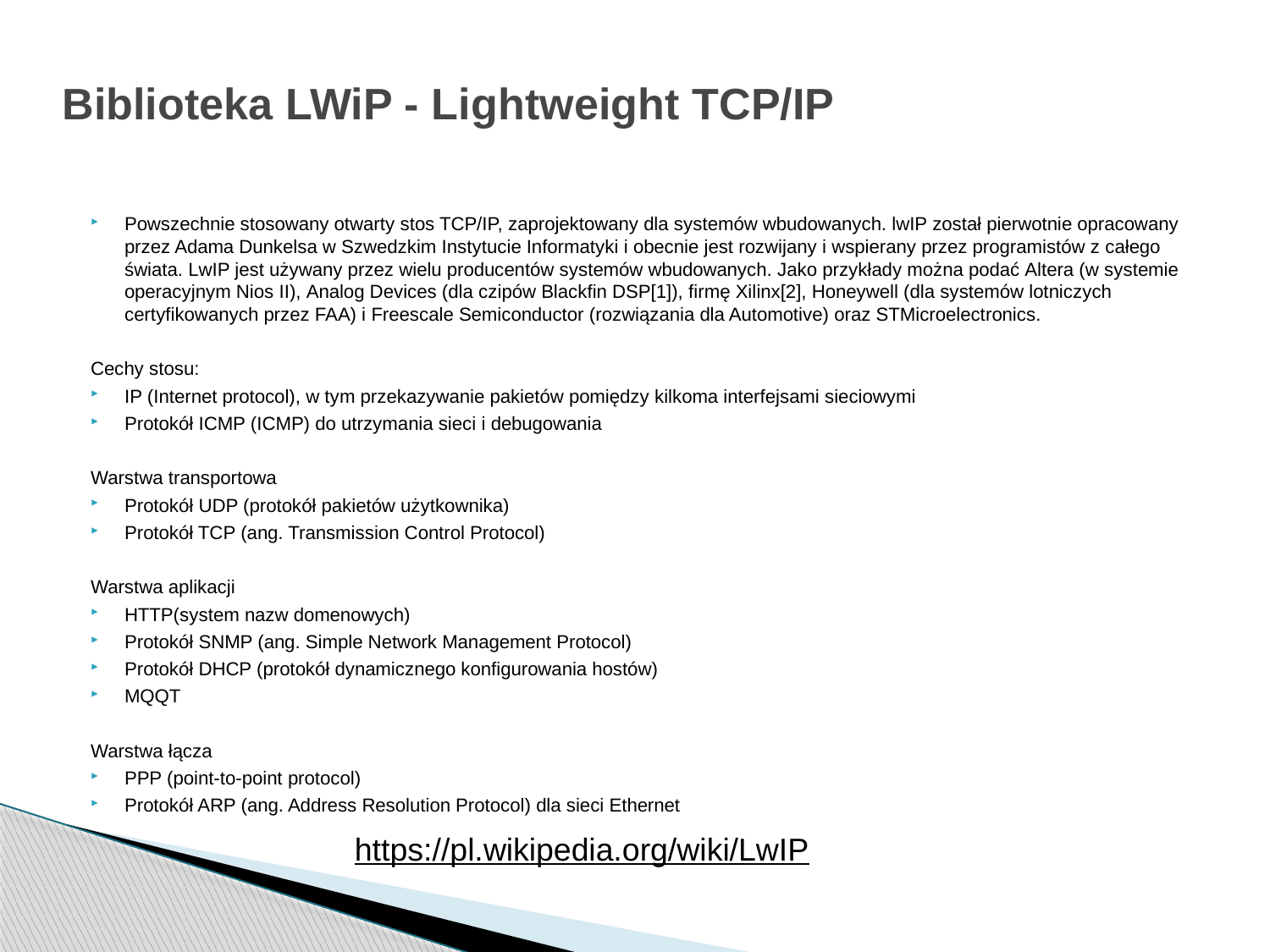

# Biblioteka LWiP - Lightweight TCP/IP
Powszechnie stosowany otwarty stos TCP/IP, zaprojektowany dla systemów wbudowanych. lwIP został pierwotnie opracowany przez Adama Dunkelsa w Szwedzkim Instytucie Informatyki i obecnie jest rozwijany i wspierany przez programistów z całego świata. LwIP jest używany przez wielu producentów systemów wbudowanych. Jako przykłady można podać Аlterа (w systemie operacyjnym Nios II), Analog Devices (dla czipów Blackfin DSP[1]), firmę Xilinx[2], Honeywell (dla systemów lotniczych certyfikowanych przez FAA) i Freescale Semiconductor (rozwiązania dla Automotive) oraz STMicroelectronics.

Cechy stosu:
IP (Internet protocol), w tym przekazywanie pakietów pomiędzy kilkoma interfejsami sieciowymi
Protokół ICMP (ICMP) do utrzymania sieci i debugowania

Warstwa transportowa
Protokół UDP (protokół pakietów użytkownika)
Protokół TCP (ang. Transmission Control Protocol)

Warstwa aplikacji
HTTP(system nazw domenowych)
Protokół SNMP (ang. Simple Network Management Protocol)
Protokół DHCP (protokół dynamicznego konfigurowania hostów)
MQQT

Warstwa łącza
PPP (point-to-point protocol)
Protokół ARP (ang. Address Resolution Protocol) dla sieci Ethernet
https://pl.wikipedia.org/wiki/LwIP